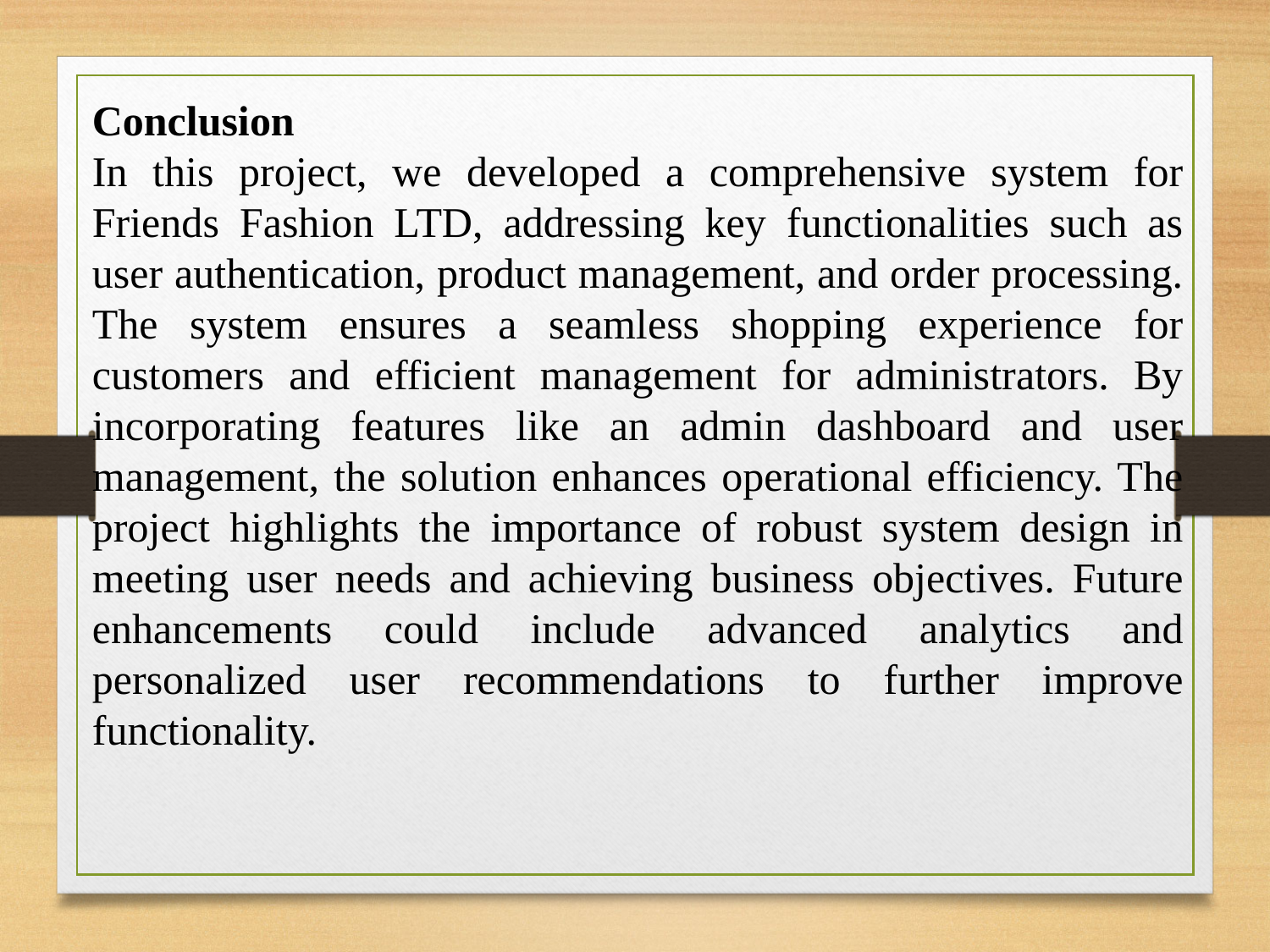

Conclusion
In this project, we developed a comprehensive system for Friends Fashion LTD, addressing key functionalities such as user authentication, product management, and order processing. The system ensures a seamless shopping experience for customers and efficient management for administrators. By incorporating features like an admin dashboard and user management, the solution enhances operational efficiency. The project highlights the importance of robust system design in meeting user needs and achieving business objectives. Future enhancements could include advanced analytics and personalized user recommendations to further improve functionality.